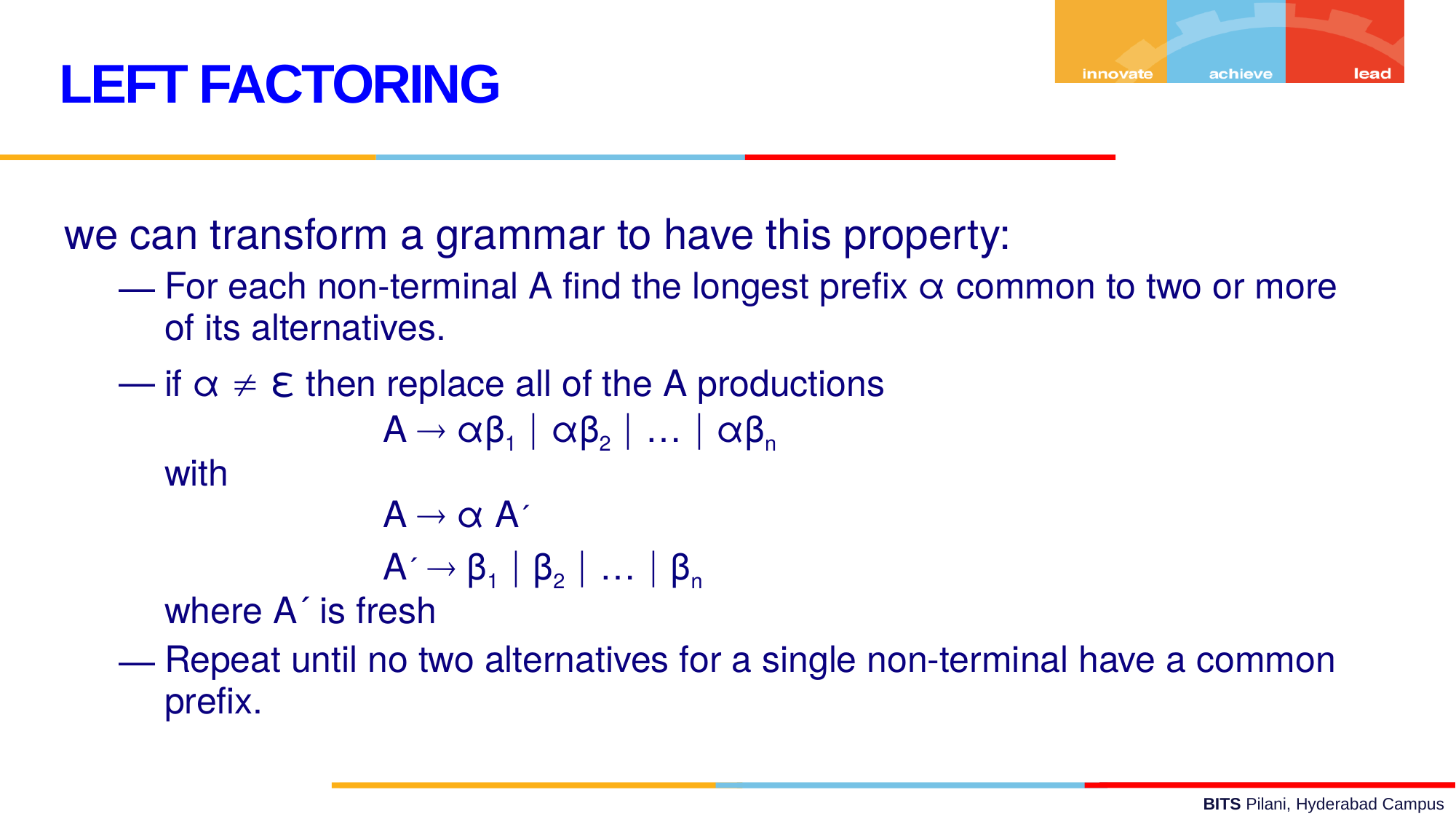

LEFT FACTORING
we can transform a grammar to have this property:
For each non-terminal A find the longest prefix α common to two or more of its alternatives.
if α ≠ ε then replace all of the A productions
		A → αβ1 | αβ2 | … | αβn
with
		A → α A´
			A´ → β1 | β2 | … | βn
where A´ is fresh
Repeat until no two alternatives for a single non-terminal have a common prefix.